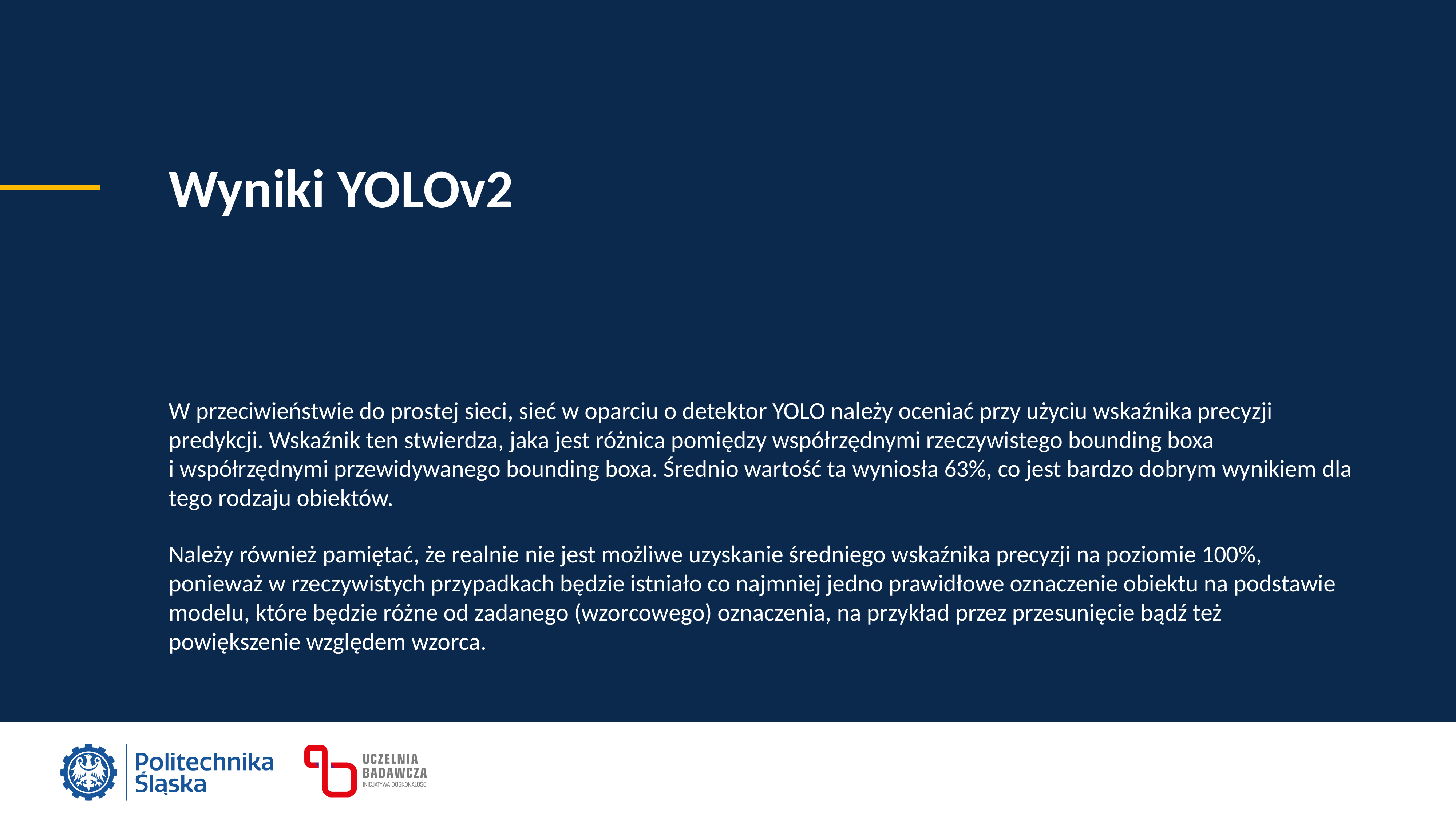

Wyniki YOLOv2
W przeciwieństwie do prostej sieci, sieć w oparciu o detektor YOLO należy oceniać przy użyciu wskaźnika precyzji predykcji. Wskaźnik ten stwierdza, jaka jest różnica pomiędzy współrzędnymi rzeczywistego bounding boxa i współrzędnymi przewidywanego bounding boxa. Średnio wartość ta wyniosła 63%, co jest bardzo dobrym wynikiem dla tego rodzaju obiektów.
Należy również pamiętać, że realnie nie jest możliwe uzyskanie średniego wskaźnika precyzji na poziomie 100%, ponieważ w rzeczywistych przypadkach będzie istniało co najmniej jedno prawidłowe oznaczenie obiektu na podstawie modelu, które będzie różne od zadanego (wzorcowego) oznaczenia, na przykład przez przesunięcie bądź też powiększenie względem wzorca.